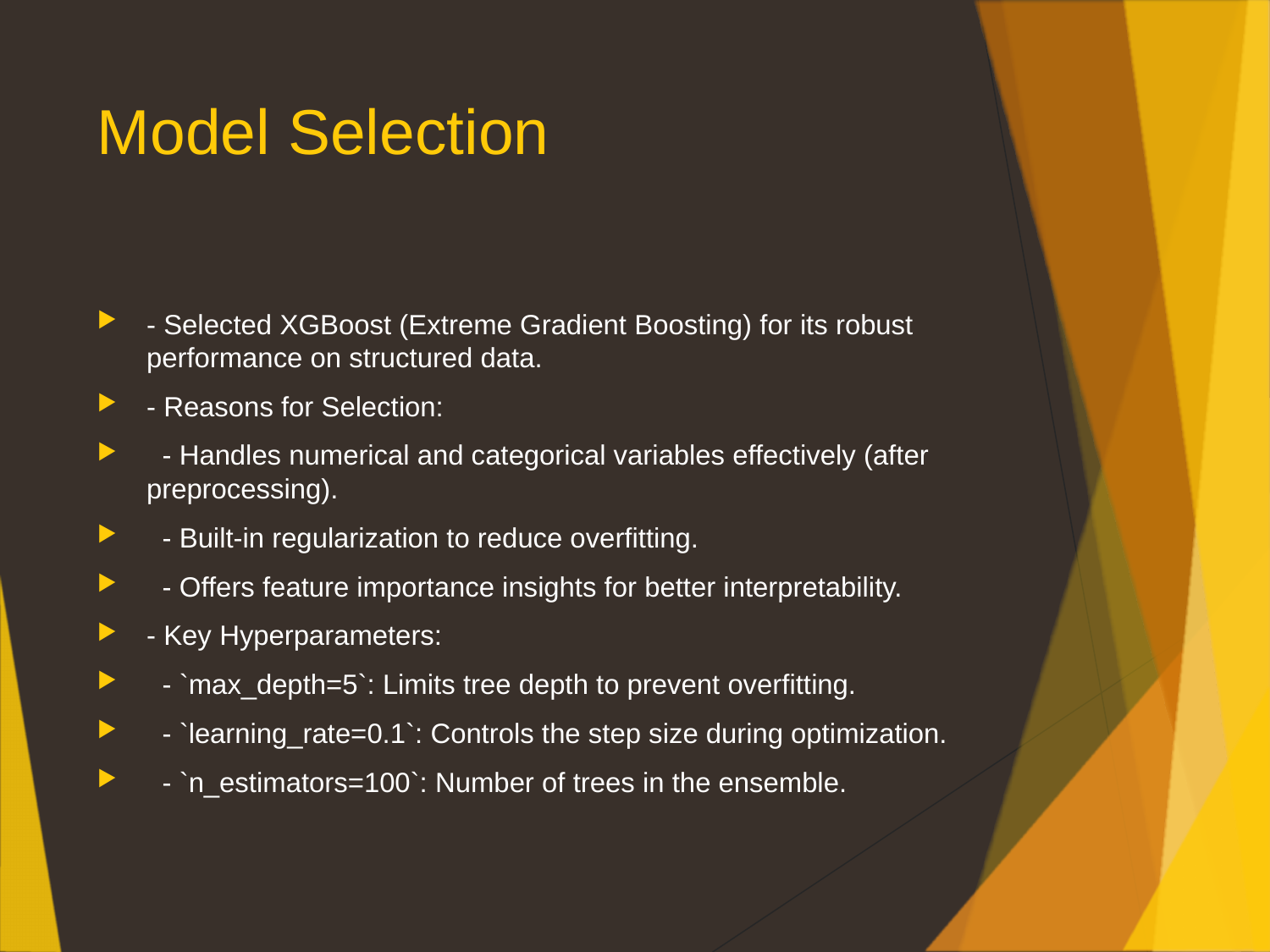

# Model Selection
- Selected XGBoost (Extreme Gradient Boosting) for its robust performance on structured data.
- Reasons for Selection:
  - Handles numerical and categorical variables effectively (after preprocessing).
  - Built-in regularization to reduce overfitting.
  - Offers feature importance insights for better interpretability.
- Key Hyperparameters:
  - `max_depth=5`: Limits tree depth to prevent overfitting.
  - `learning_rate=0.1`: Controls the step size during optimization.
  - `n_estimators=100`: Number of trees in the ensemble.